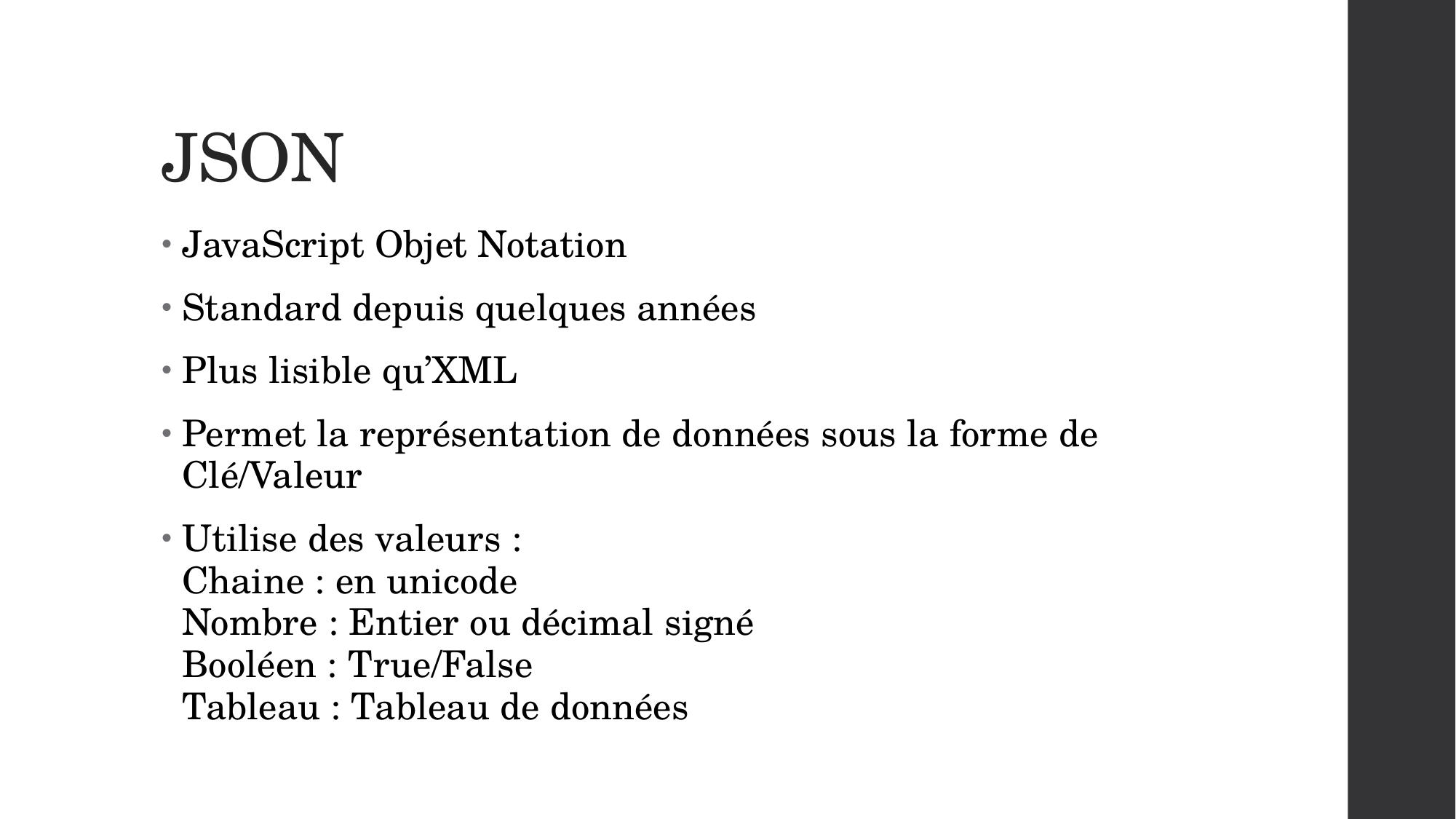

# JSON
JavaScript Objet Notation
Standard depuis quelques années
Plus lisible qu’XML
Permet la représentation de données sous la forme de Clé/Valeur
Utilise des valeurs :
Chaine : en unicode
Nombre : Entier ou décimal signé
Booléen : True/False
Tableau : Tableau de données